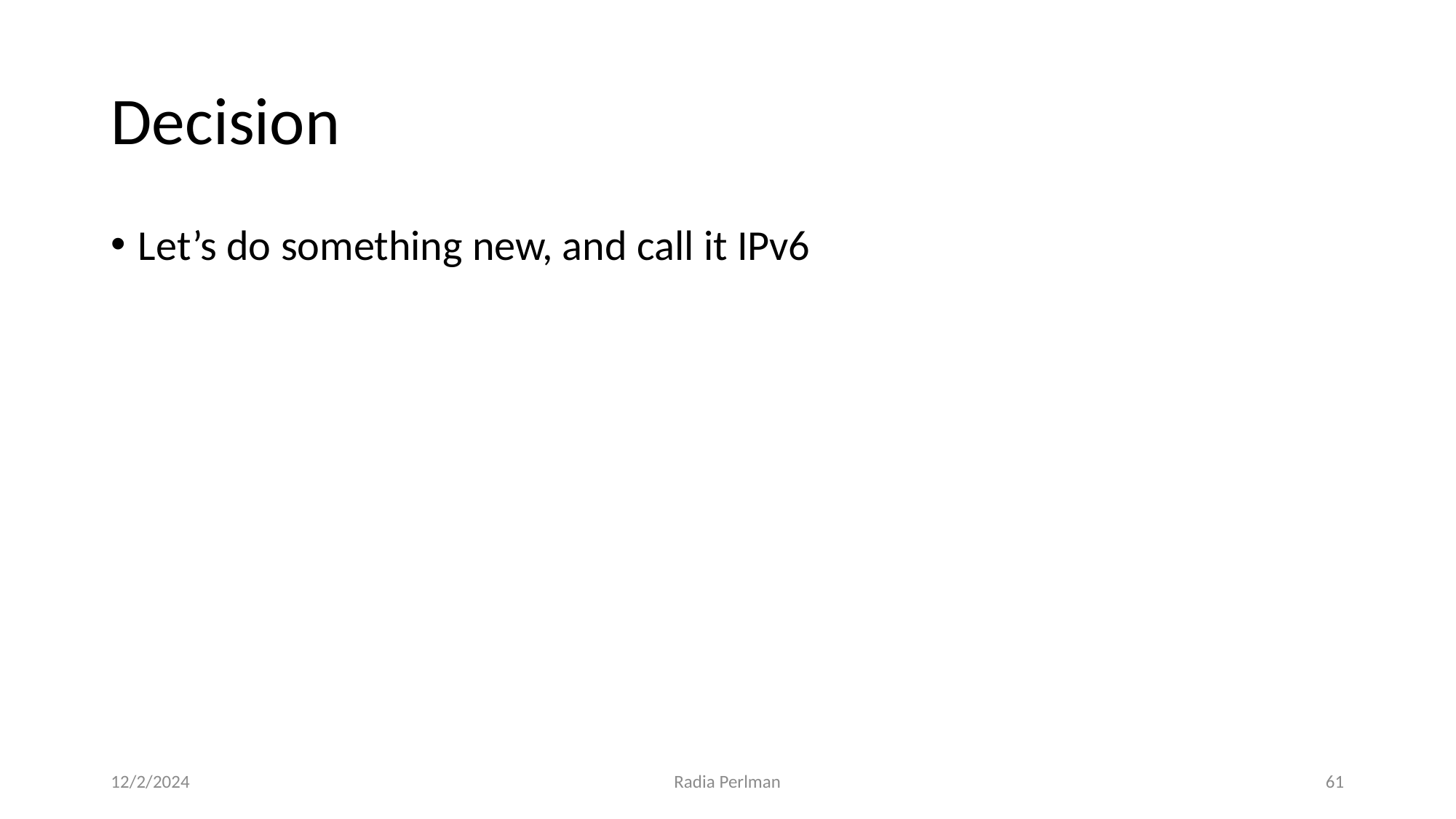

# Decision
Let’s do something new, and call it IPv6
12/2/2024
Radia Perlman
61